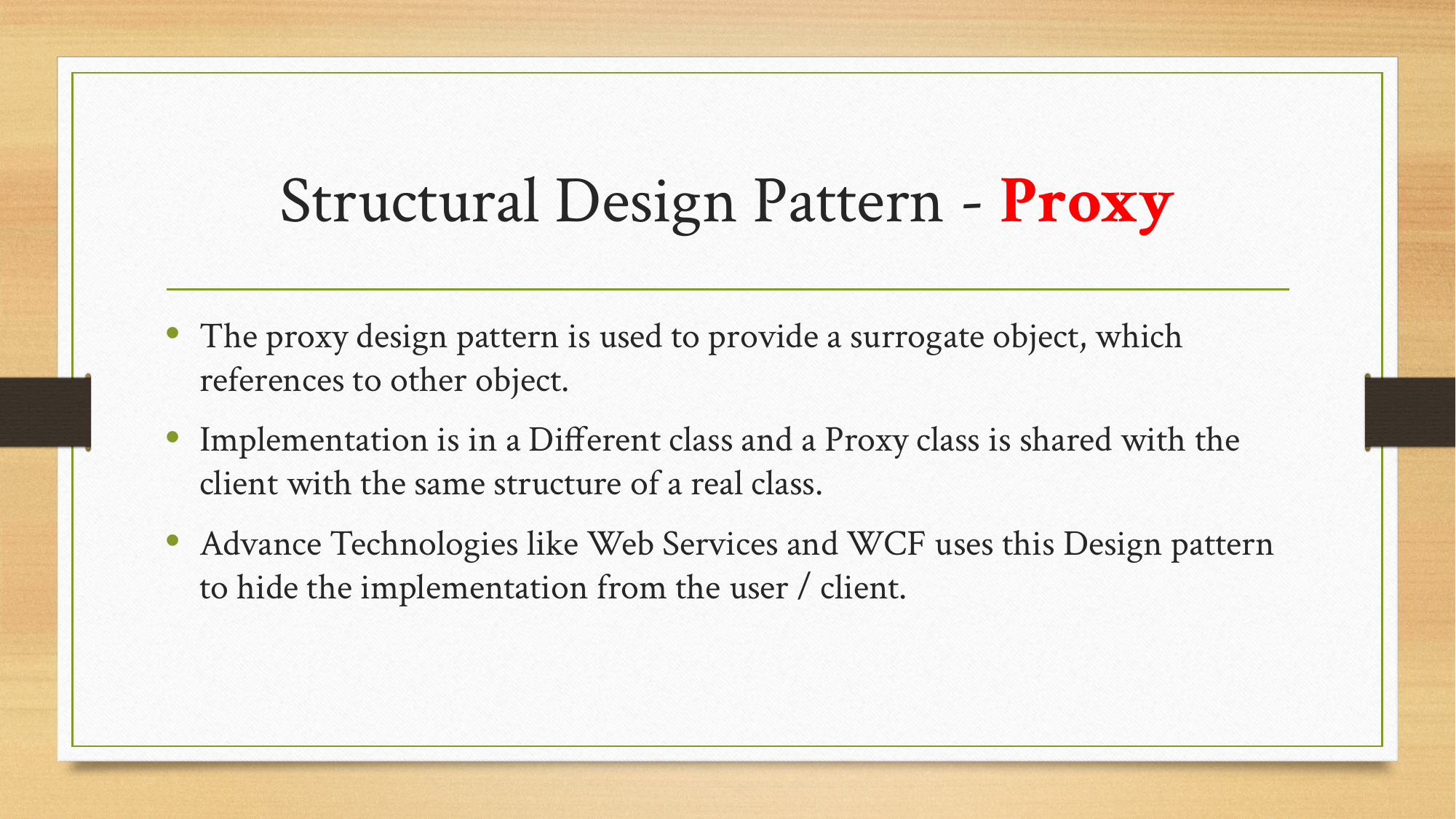

# Structural Design Pattern - Proxy
The proxy design pattern is used to provide a surrogate object, which references to other object.
Implementation is in a Different class and a Proxy class is shared with the client with the same structure of a real class.
Advance Technologies like Web Services and WCF uses this Design pattern to hide the implementation from the user / client.